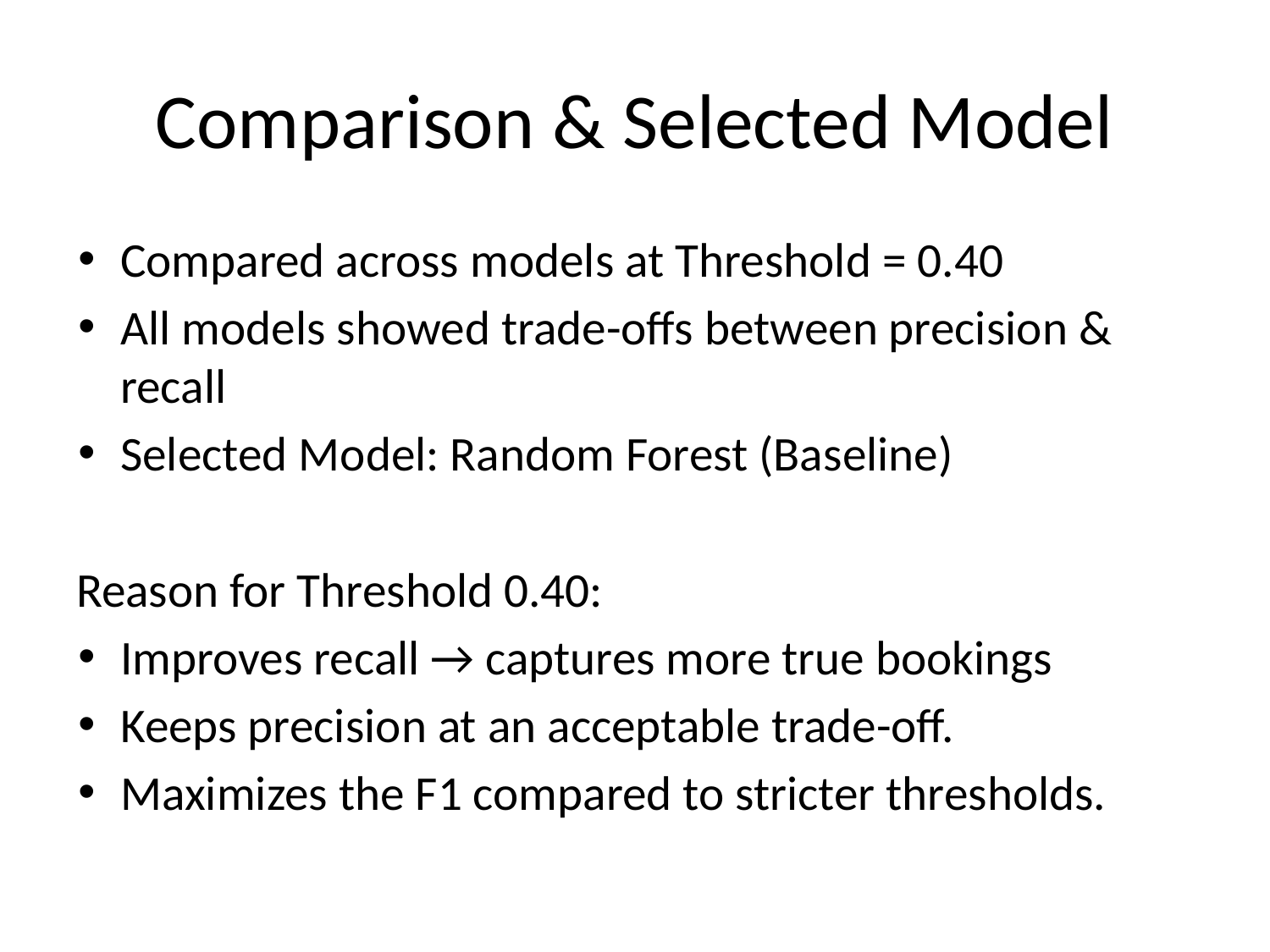

# Comparison & Selected Model
Compared across models at Threshold = 0.40
All models showed trade-offs between precision & recall
Selected Model: Random Forest (Baseline)

Reason for Threshold 0.40:
Improves recall → captures more true bookings
Keeps precision at an acceptable trade-off.
Maximizes the F1 compared to stricter thresholds.